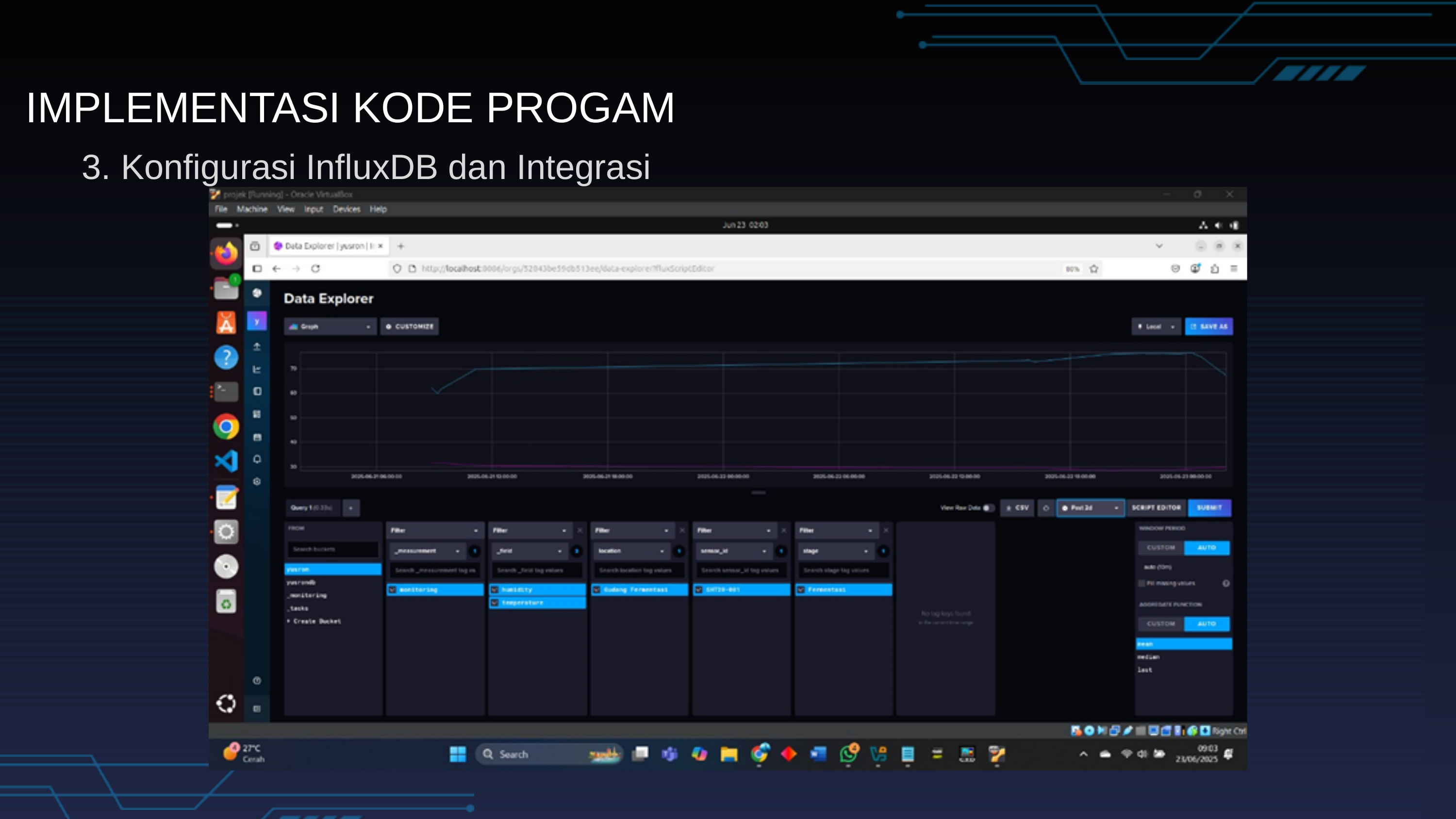

IMPLEMENTASI KODE PROGAM
3. Konfigurasi InfluxDB dan Integrasi